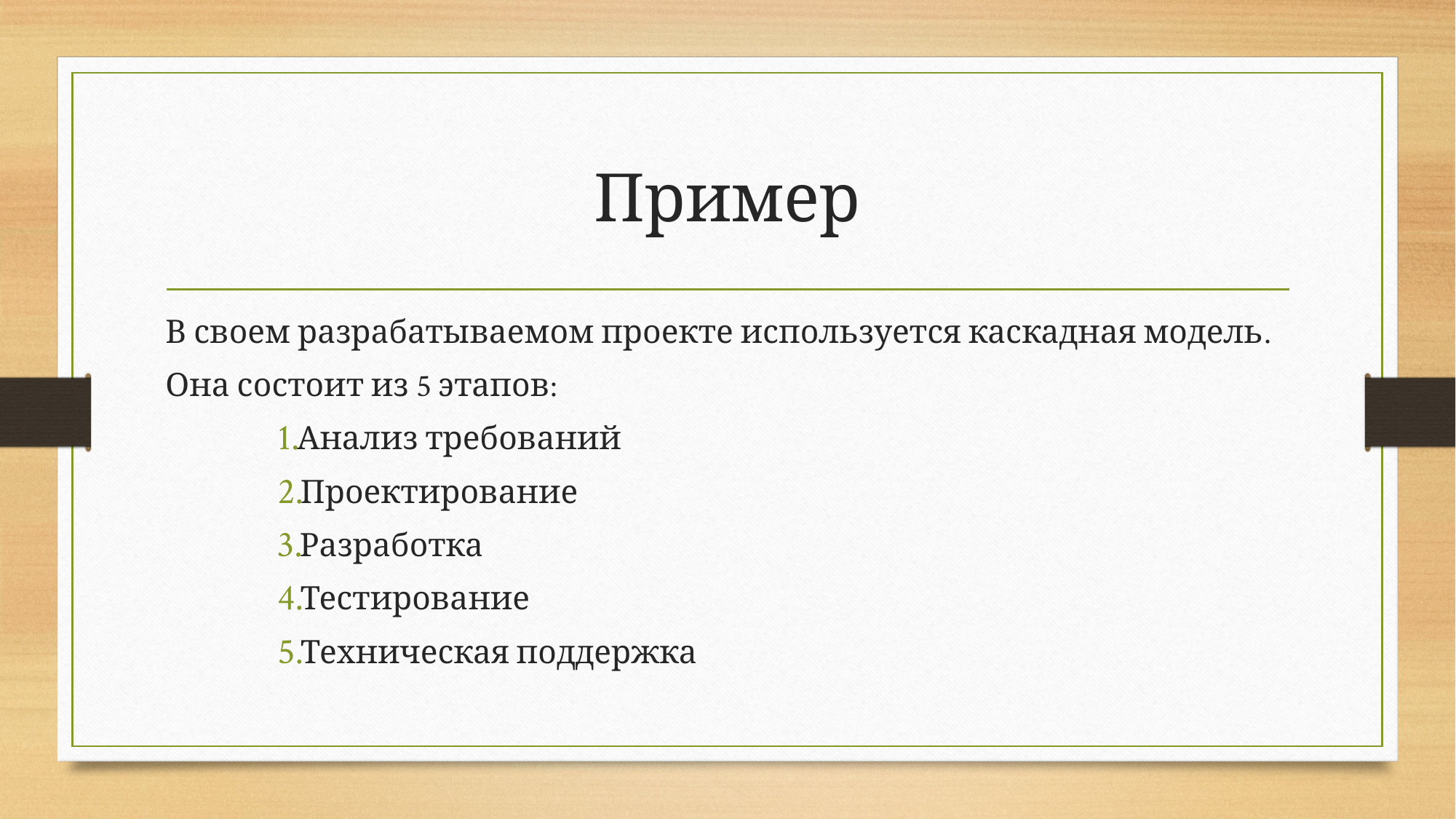

# Пример
В своем разрабатываемом проекте используется каскадная модель.
Она состоит из 5 этапов:
Анализ требований
Проектирование
Разработка
Тестирование
Техническая поддержка